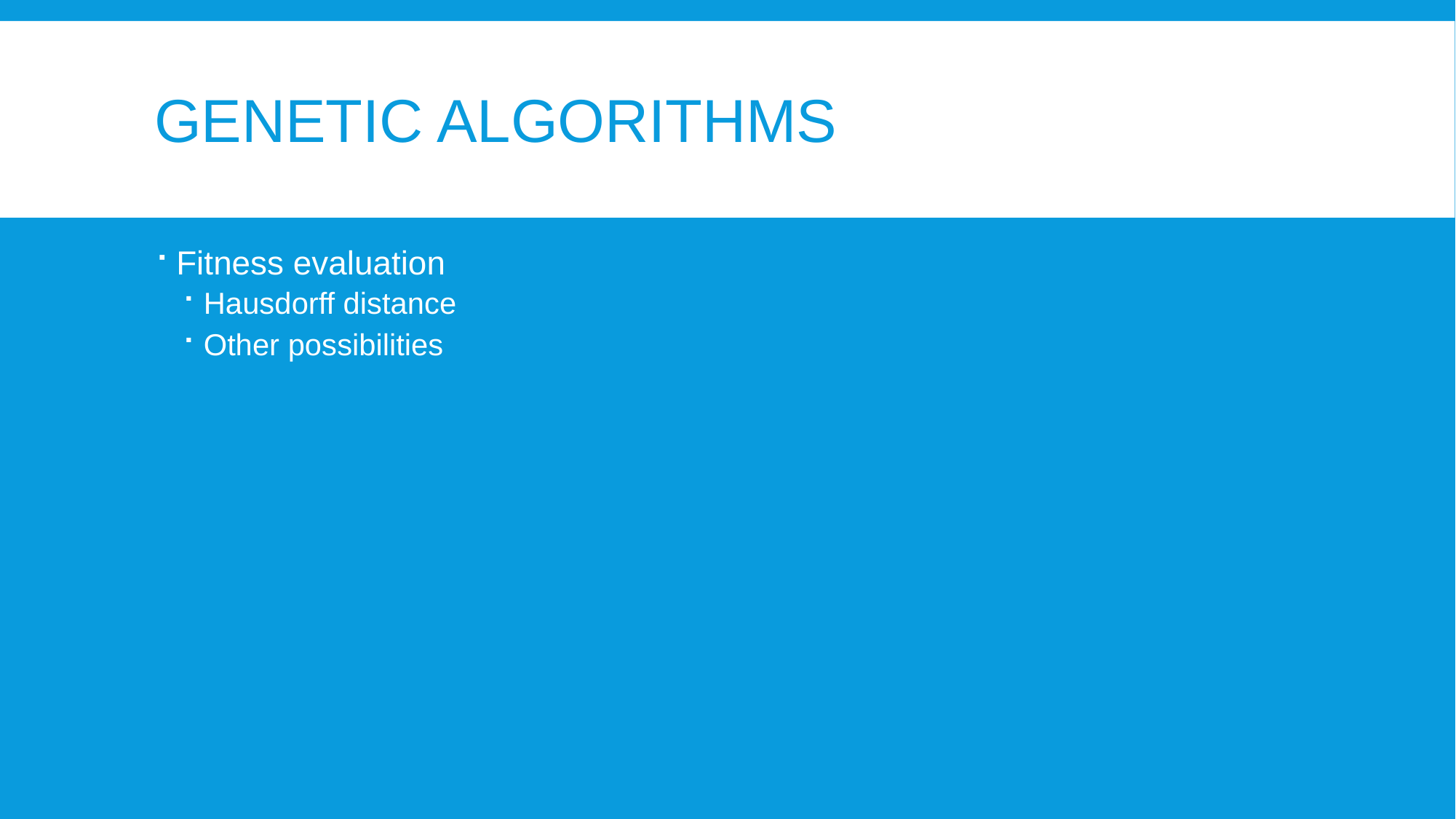

# Genetic Algorithms
Fitness evaluation
Hausdorff distance
Other possibilities